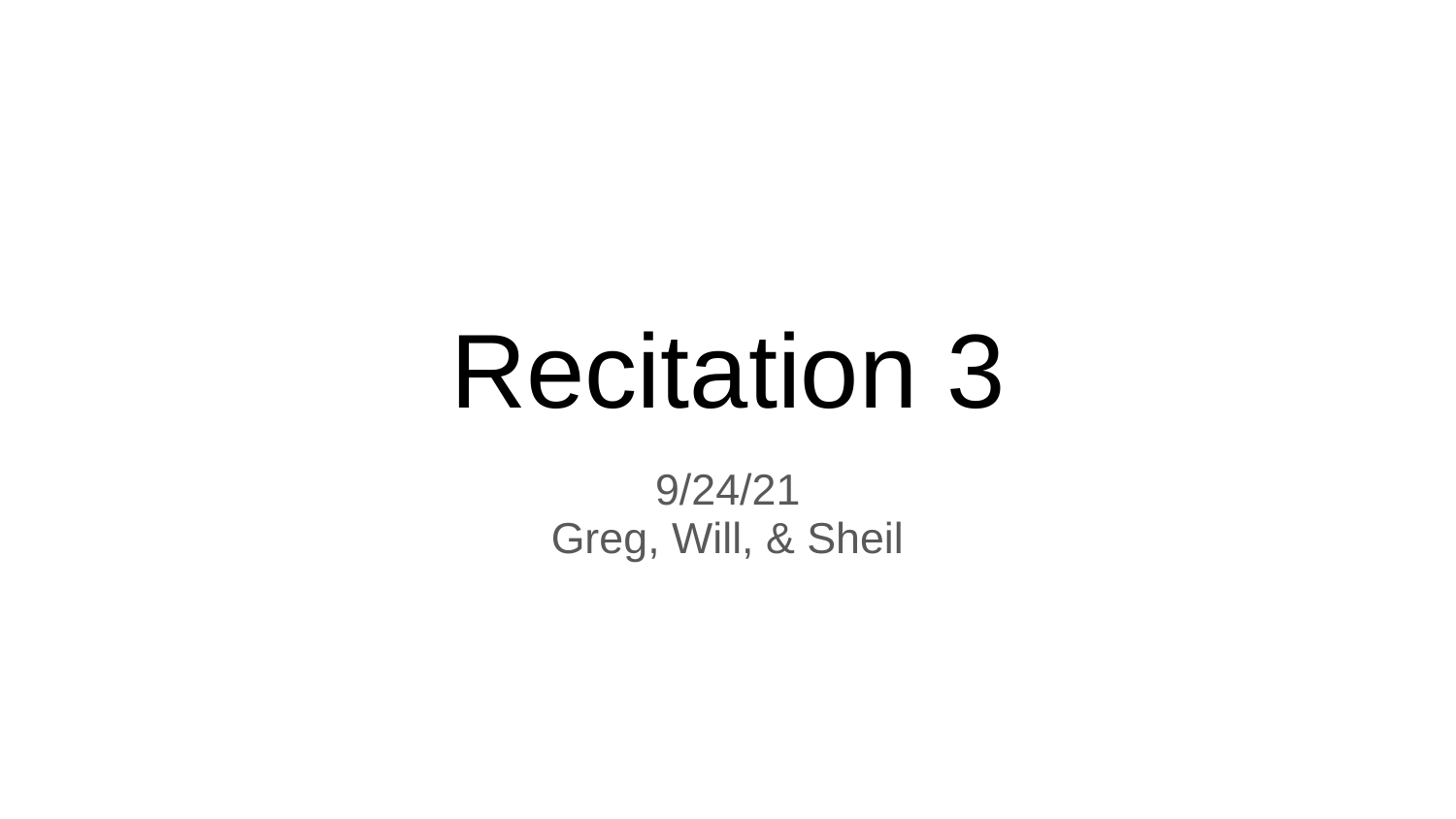

# Recitation 3
9/24/21
Greg, Will, & Sheil